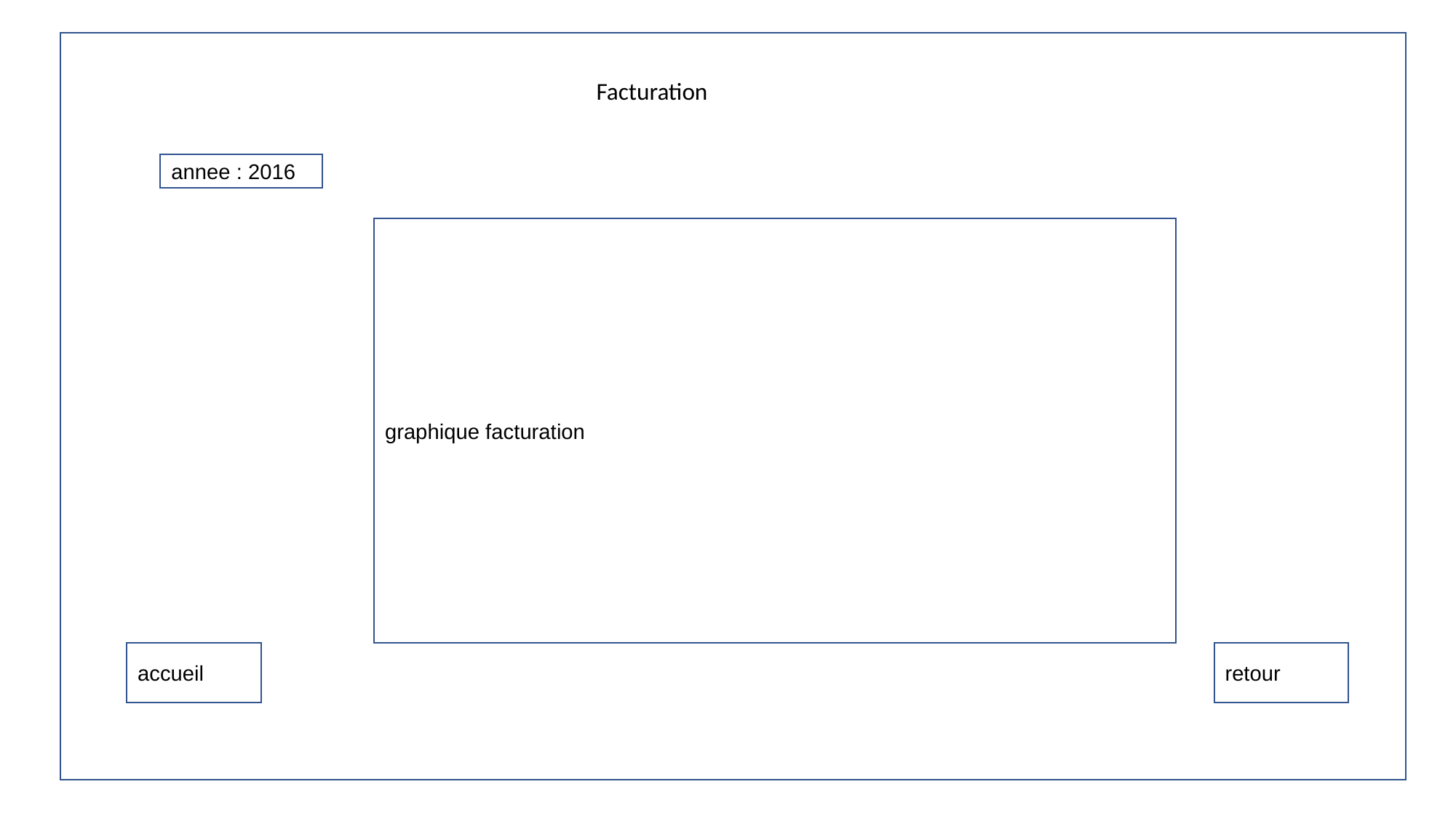

Facturation
annee : 2016
graphique facturation
accueil
retour